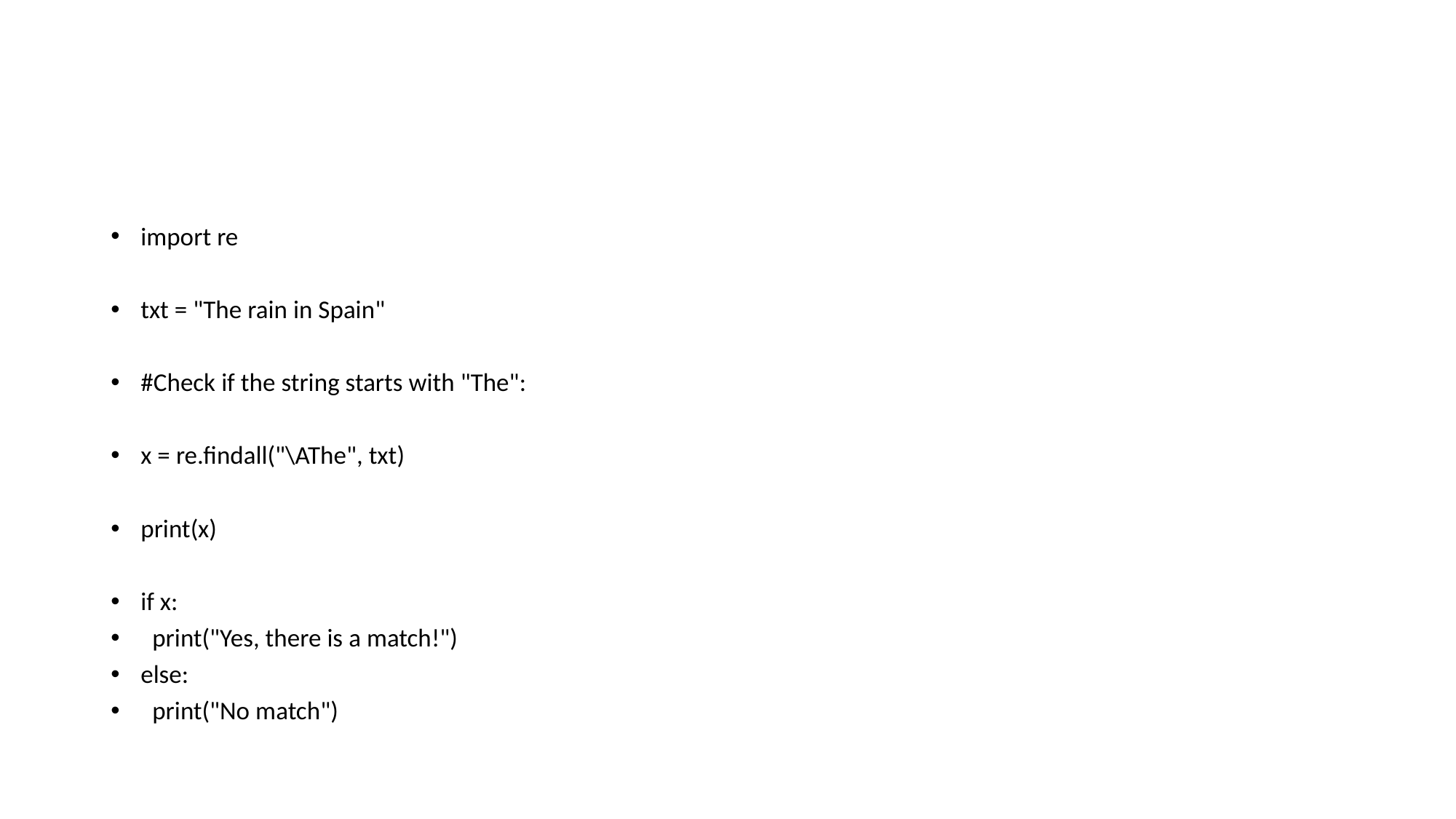

#
import re

txt = "The rain in Spain"

#Check if the string starts with "The":

x = re.findall("\AThe", txt)

print(x)

if x:
  print("Yes, there is a match!")
else:
  print("No match")